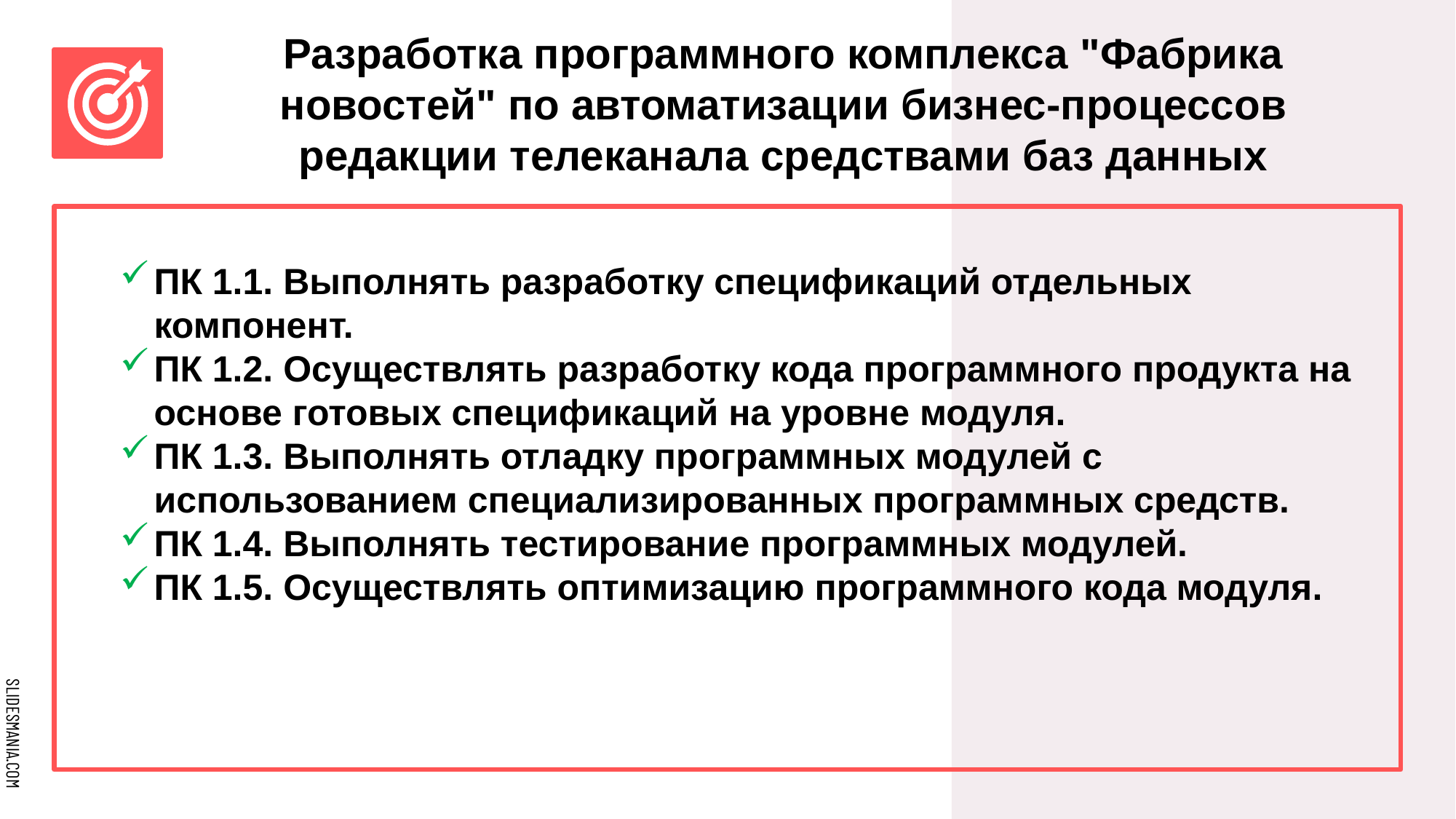

# Разработка программного комплекса "Фабрика новостей" по автоматизации бизнес-процессов редакции телеканала средствами баз данных

ПК 1.1. Выполнять разработку спецификаций отдельных компонент.
ПК 1.2. Осуществлять разработку кода программного продукта на основе готовых спецификаций на уровне модуля.
ПК 1.3. Выполнять отладку программных модулей с использованием специализированных программных средств.
ПК 1.4. Выполнять тестирование программных модулей.
ПК 1.5. Осуществлять оптимизацию программного кода модуля.